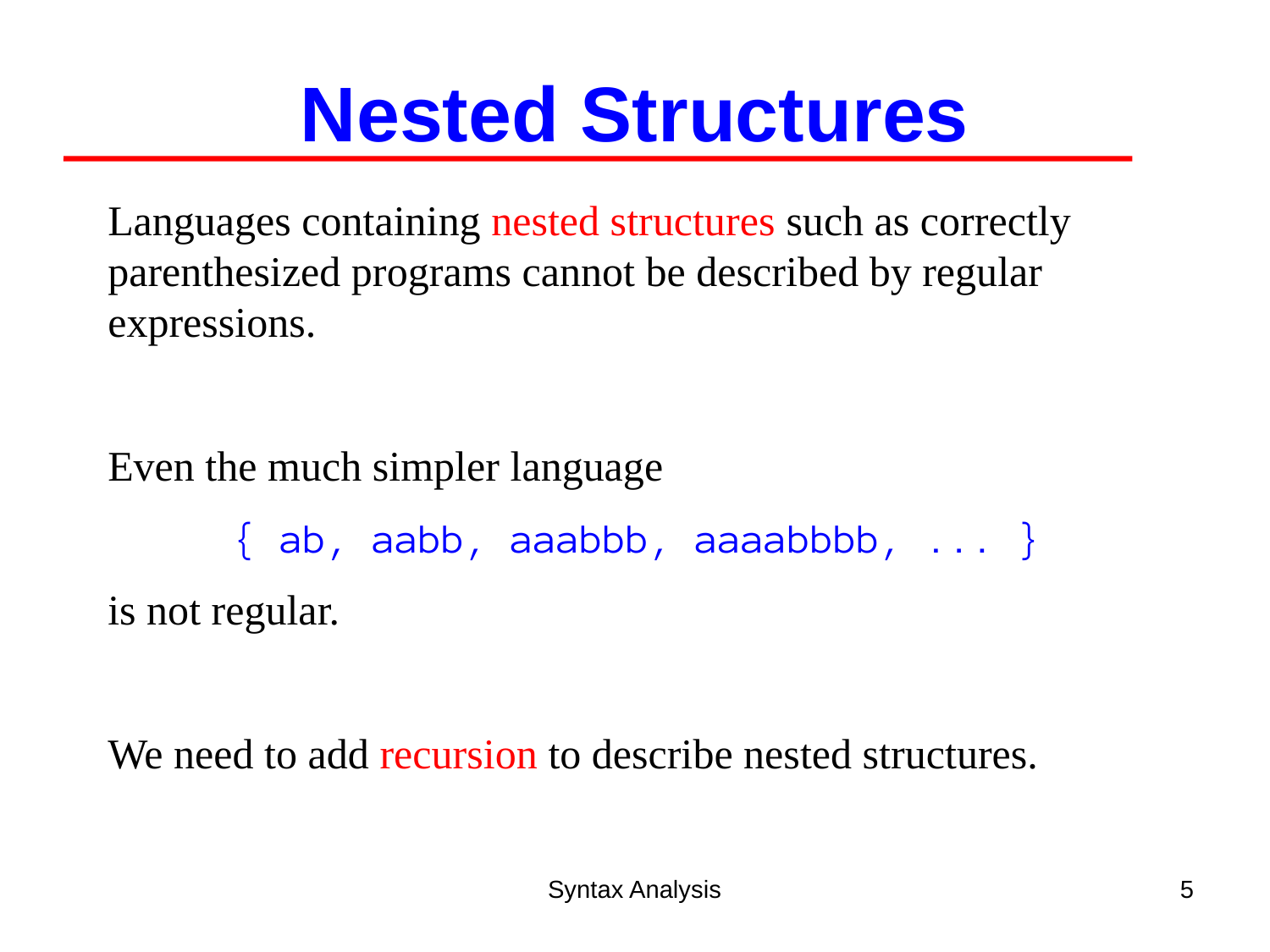

Nested Structures

	Languages containing nested structures such as correctly parenthesized programs cannot be described by regular expressions.

	Even the much simpler language
		{ ab, aabb, aaabbb, aaaabbbb, ... }
	is not regular.

	We need to add recursion to describe nested structures.
Syntax Analysis
5